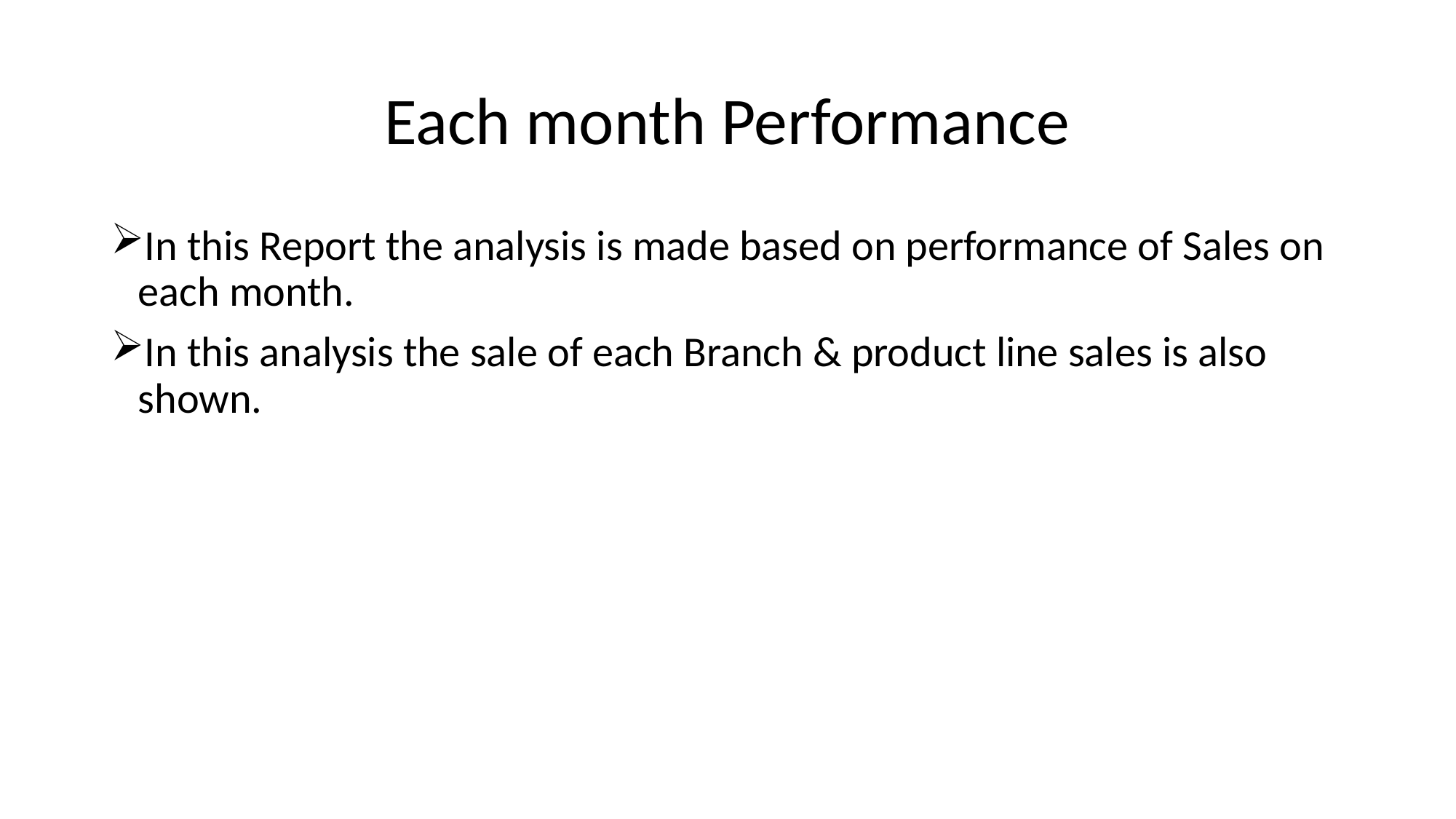

# Each month Performance
In this Report the analysis is made based on performance of Sales on each month.
In this analysis the sale of each Branch & product line sales is also shown.